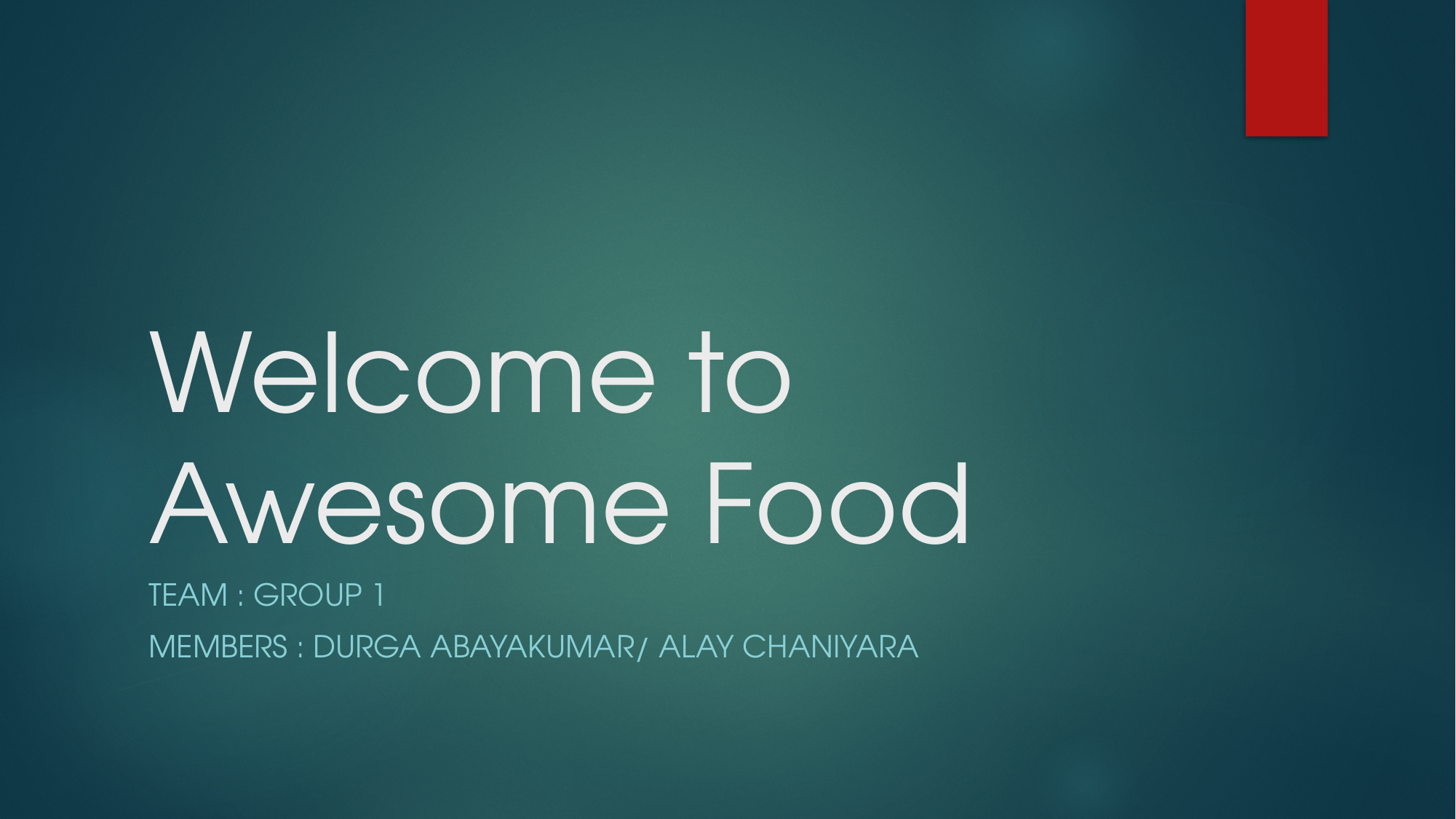

# Welcome to Awesome Food
Team : group 1
Members : durga Abayakumar/ alay chaniyara